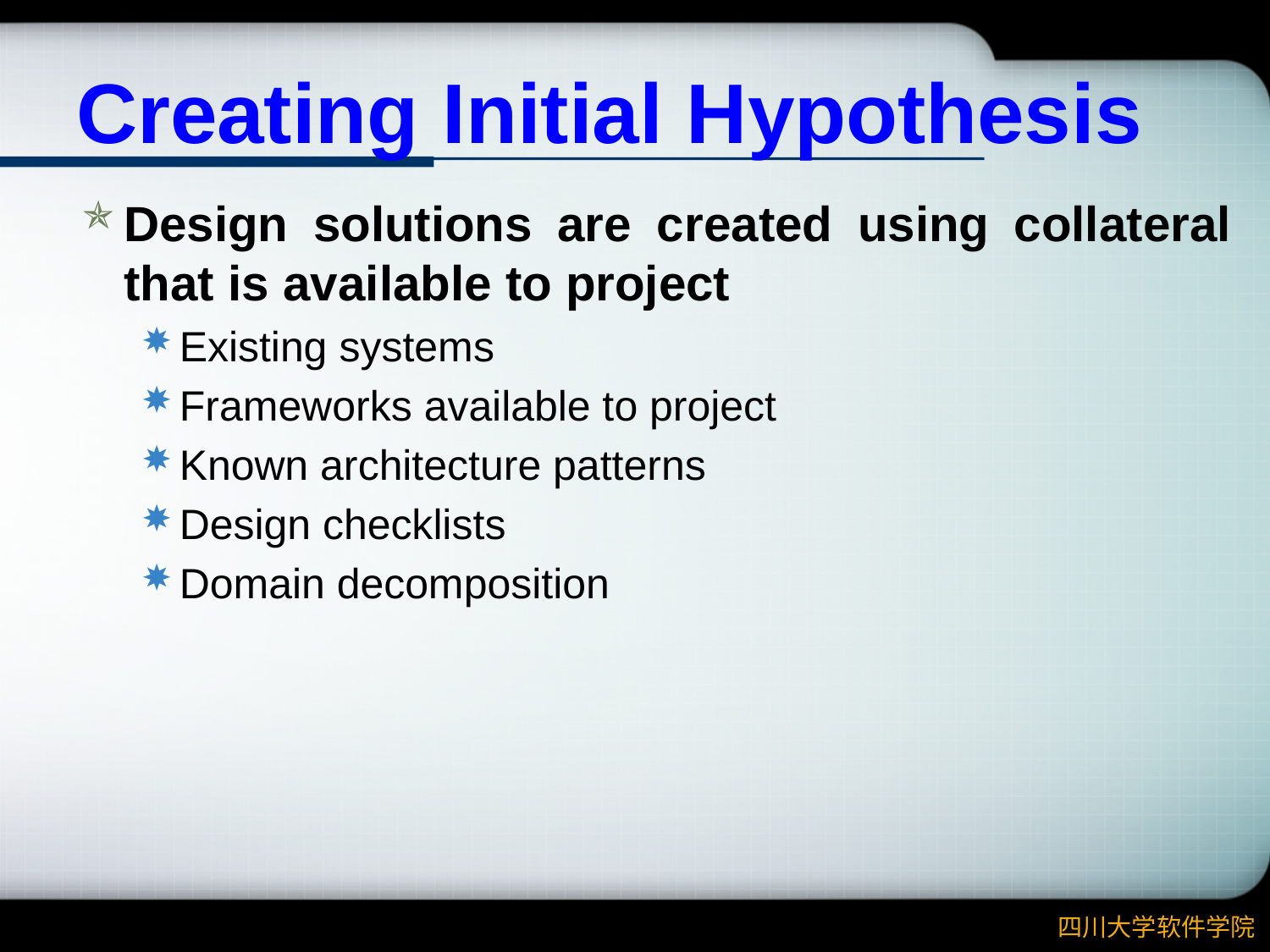

# Creating Initial Hypothesis
Design solutions are created using collateral that is available to project
Existing systems
Frameworks available to project
Known architecture patterns
Design checklists
Domain decomposition